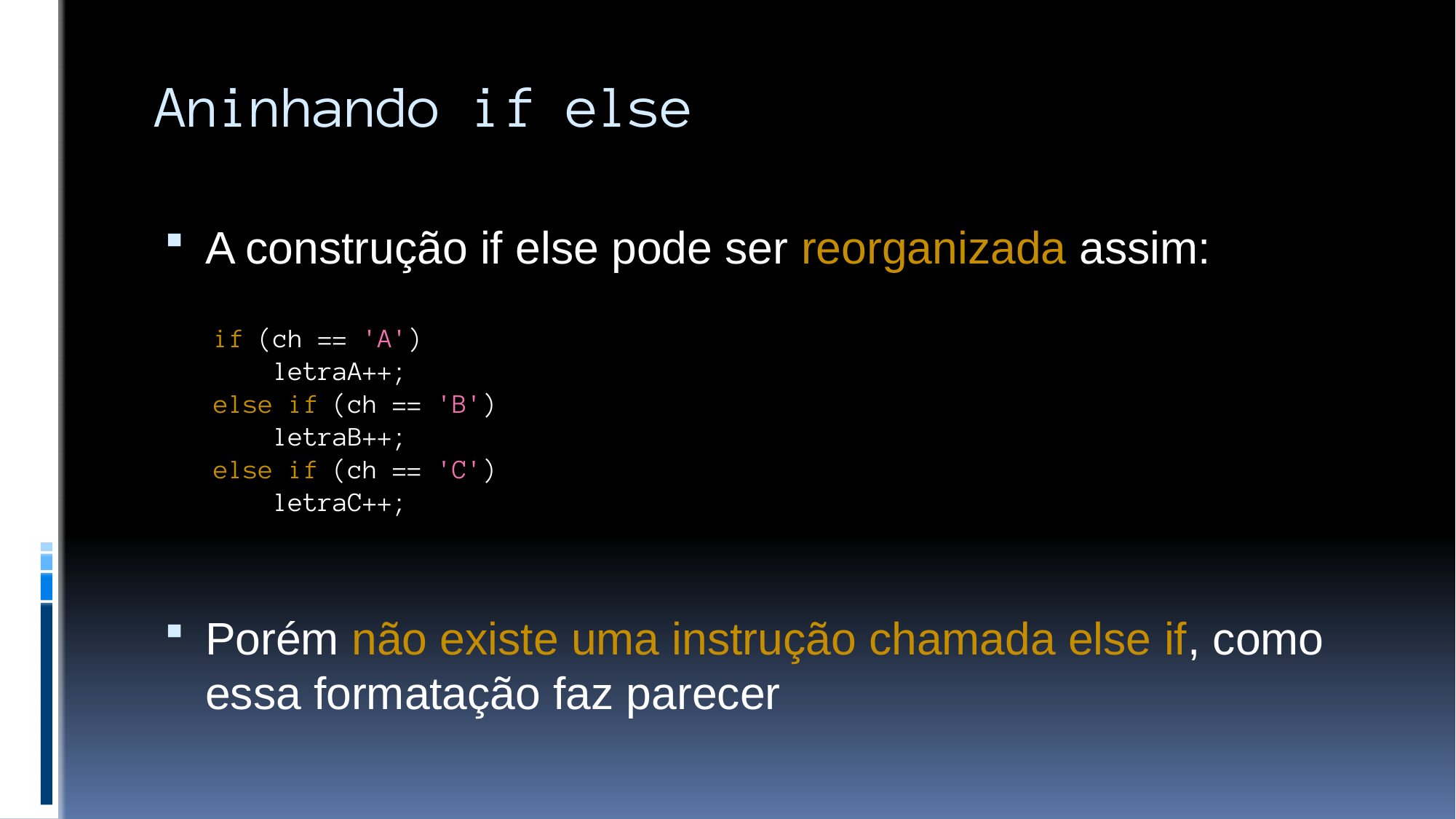

# Aninhando if else
A construção if else pode ser reorganizada assim:

Porém não existe uma instrução chamada else if, como essa formatação faz parecer
if (ch == 'A')
    letraA++;
else if (ch == 'B')
    letraB++;
else if (ch == 'C')
    letraC++;